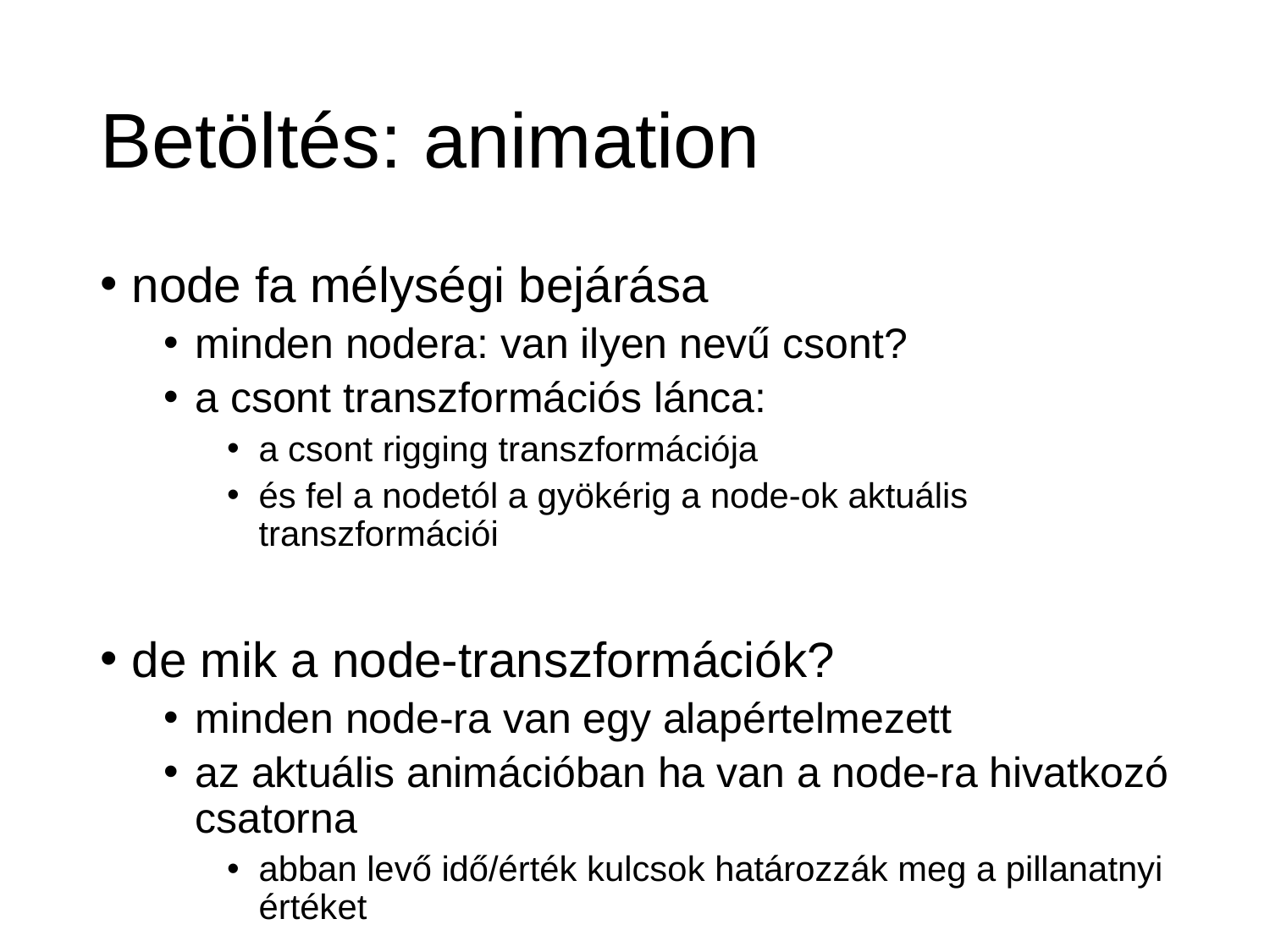

# Betöltés: animation
node fa mélységi bejárása
minden nodera: van ilyen nevű csont?
a csont transzformációs lánca:
a csont rigging transzformációja
és fel a nodetól a gyökérig a node-ok aktuális transzformációi

de mik a node-transzformációk?
minden node-ra van egy alapértelmezett
az aktuális animációban ha van a node-ra hivatkozó csatorna
abban levő idő/érték kulcsok határozzák meg a pillanatnyi értéket